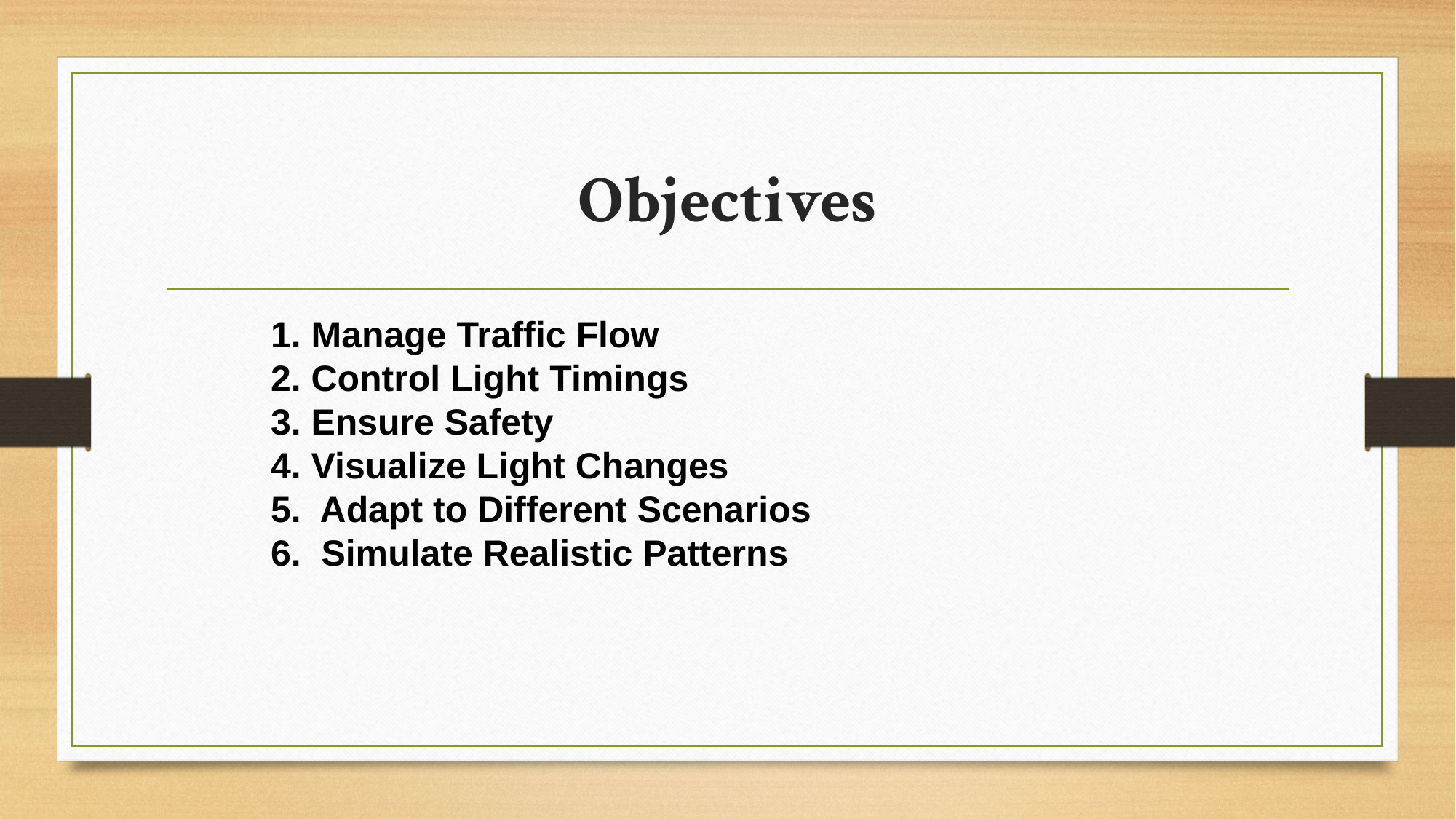

# Objectives
1. Manage Traffic Flow
2. Control Light Timings
3. Ensure Safety
4. Visualize Light Changes
5.  Adapt to Different Scenarios
6.  Simulate Realistic Patterns